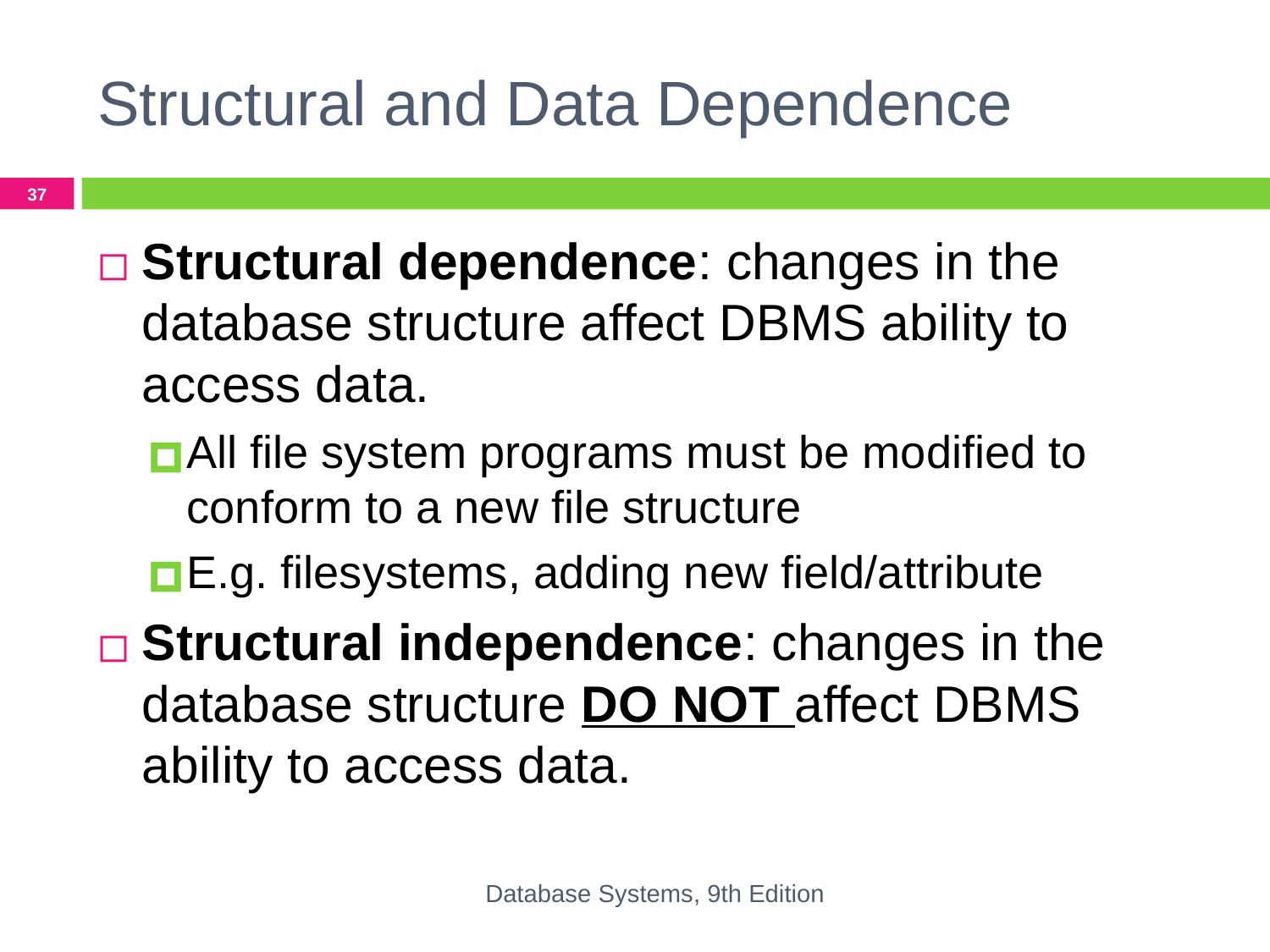

# Structural and Data Dependence
37
Structural dependence: changes in the database structure affect DBMS ability to access data.
All file system programs must be modified to conform to a new file structure
E.g. filesystems, adding new field/attribute
Structural independence: changes in the database structure DO NOT affect DBMS ability to access data.
Database Systems, 9th Edition